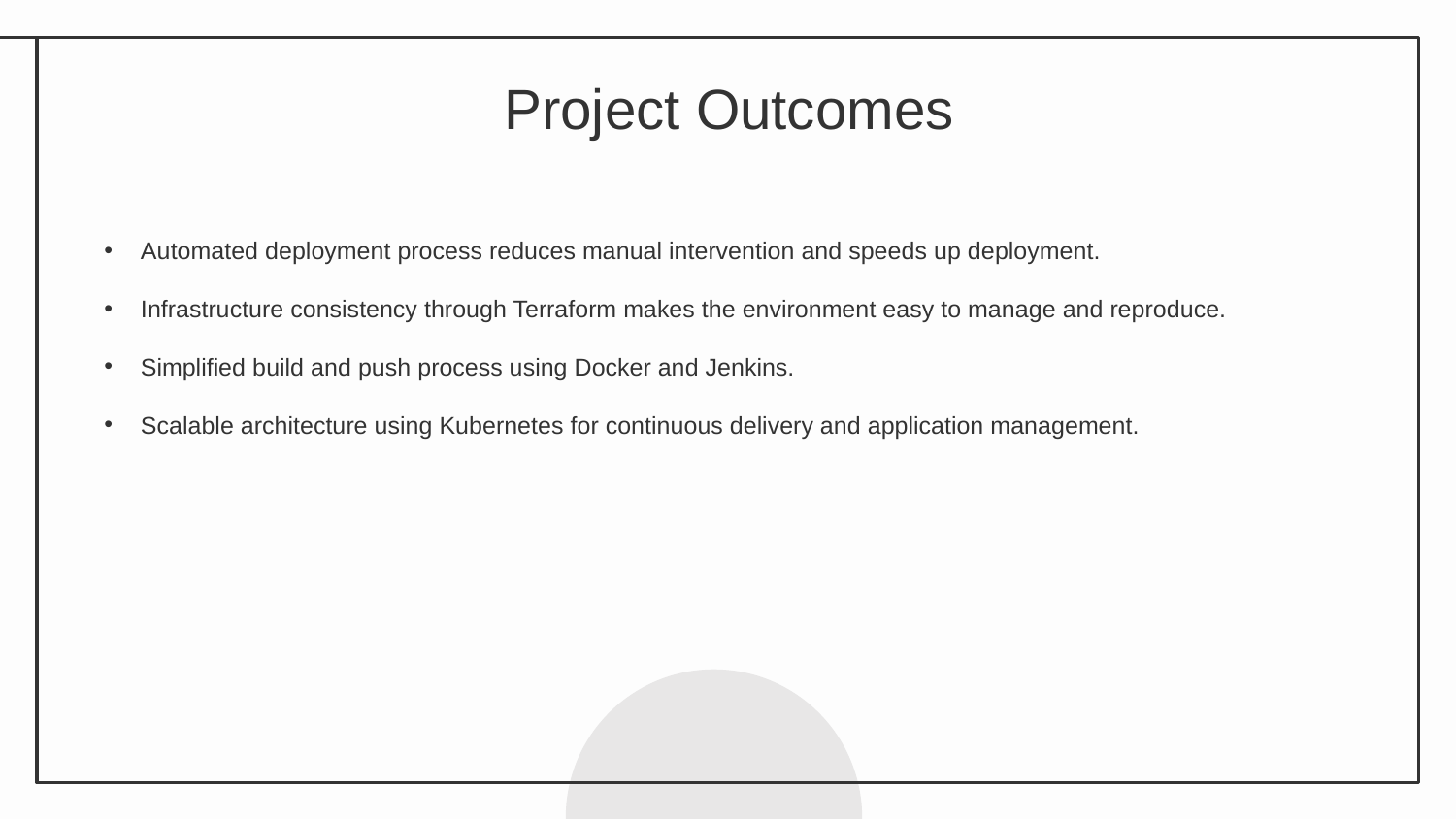

# Project Outcomes
Automated deployment process reduces manual intervention and speeds up deployment.
Infrastructure consistency through Terraform makes the environment easy to manage and reproduce.
Simplified build and push process using Docker and Jenkins.
Scalable architecture using Kubernetes for continuous delivery and application management.